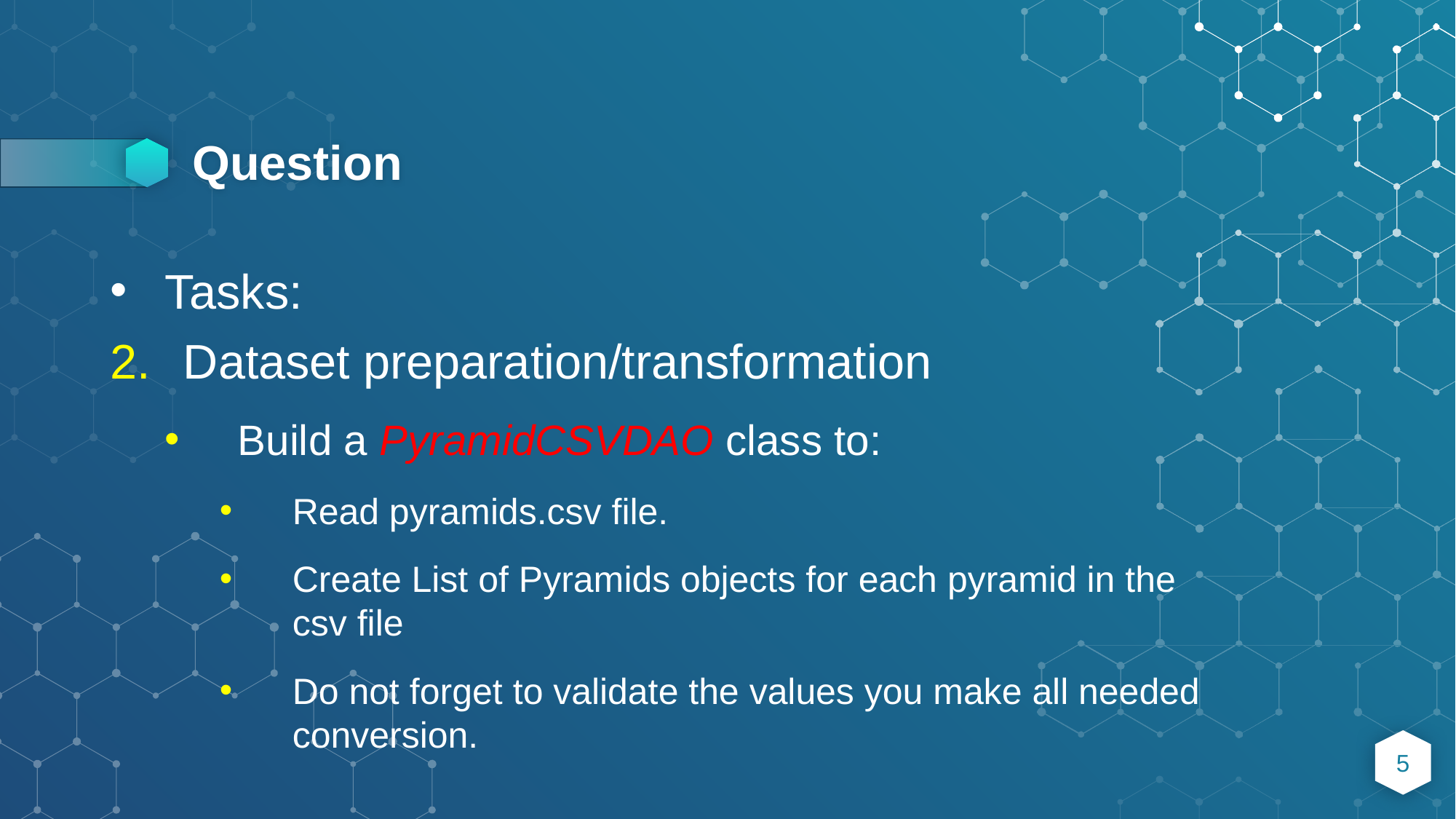

# Question
Tasks:
Dataset preparation/transformation
Build a PyramidCSVDAO class to:
Read pyramids.csv file.
Create List of Pyramids objects for each pyramid in the csv file
Do not forget to validate the values you make all needed conversion.

5